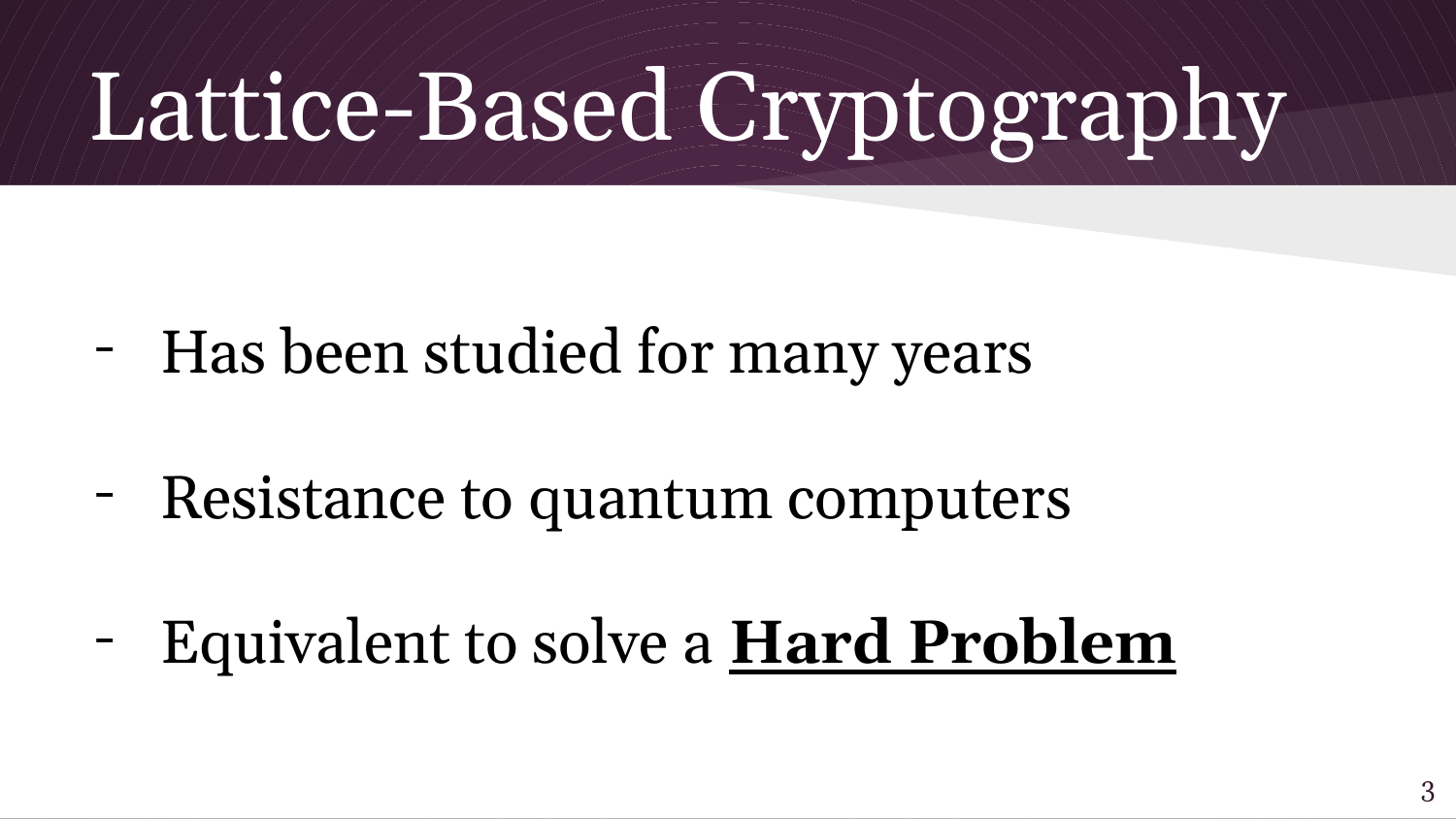

# Lattice-Based Cryptography

Has been studied for many years
Resistance to quantum computers
Equivalent to solve a Hard Problem

3